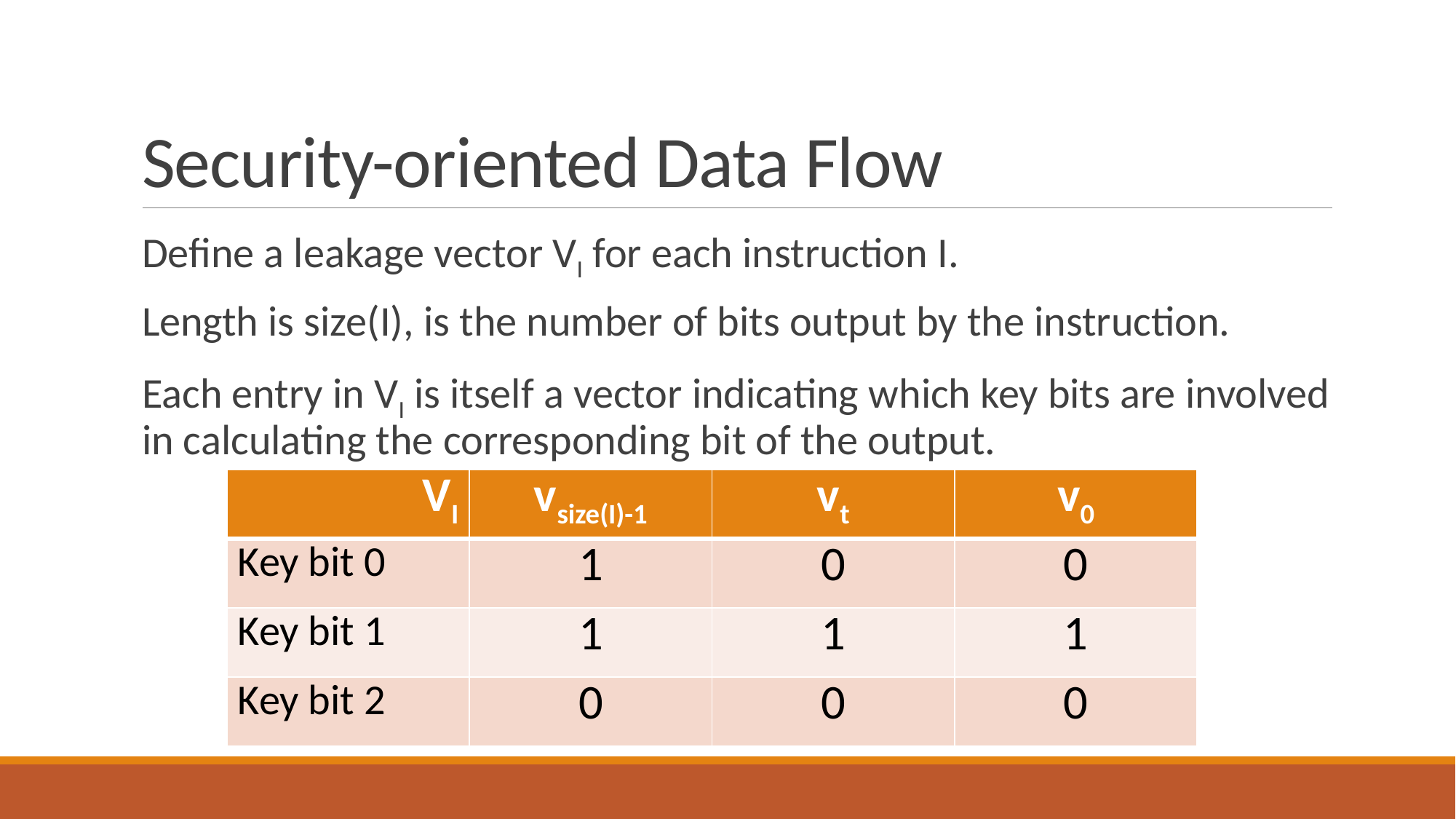

# Security-oriented Data Flow
Define a leakage vector VI for each instruction I.
Length is size(I), is the number of bits output by the instruction.
Each entry in VI is itself a vector indicating which key bits are involved in calculating the corresponding bit of the output.

| VI | vsize(I)-1 | vt | v0 |
| --- | --- | --- | --- |
| Key bit 0 | 1 | 0 | 0 |
| Key bit 1 | 1 | 1 | 1 |
| Key bit 2 | 0 | 0 | 0 |